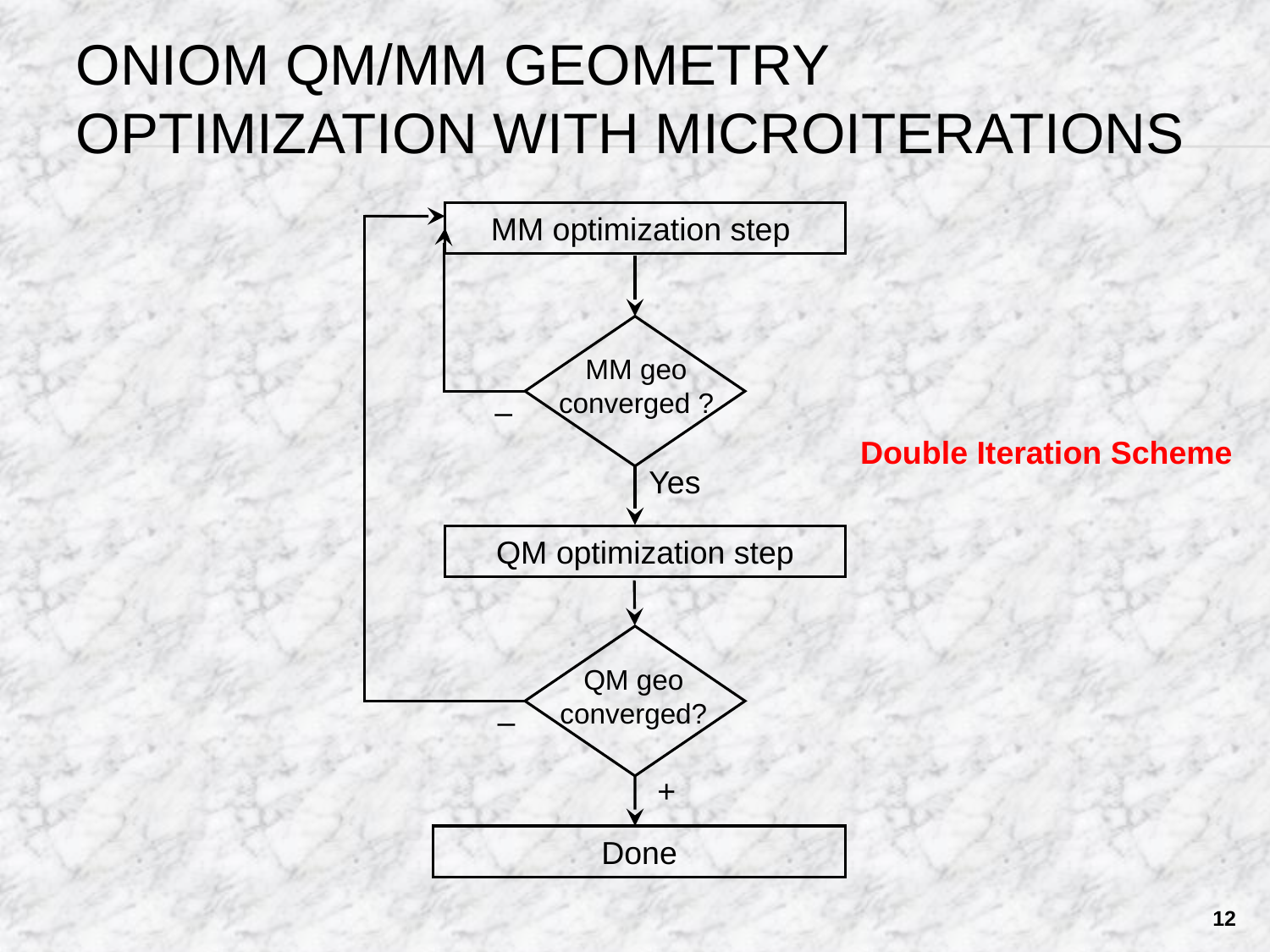

# ONIOM QM/MM Geometry Optimization with Microiterations
MM optimization step

MM geo converged ?
–
Double Iteration Scheme
Yes
QM optimization step

QM geo converged?
–
+

Done
12